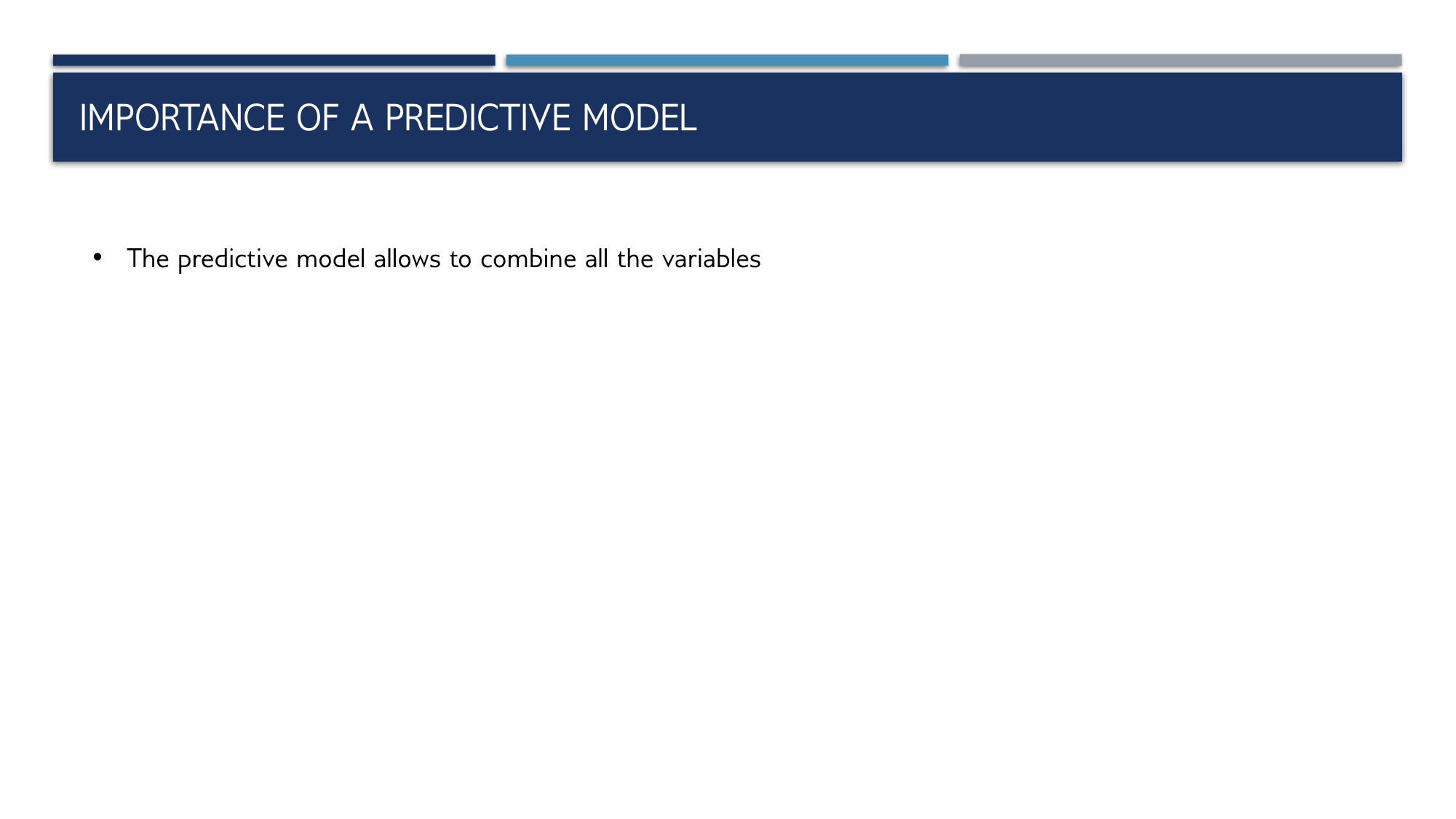

# Importance of a predictive model
The predictive model allows to combine all the variables